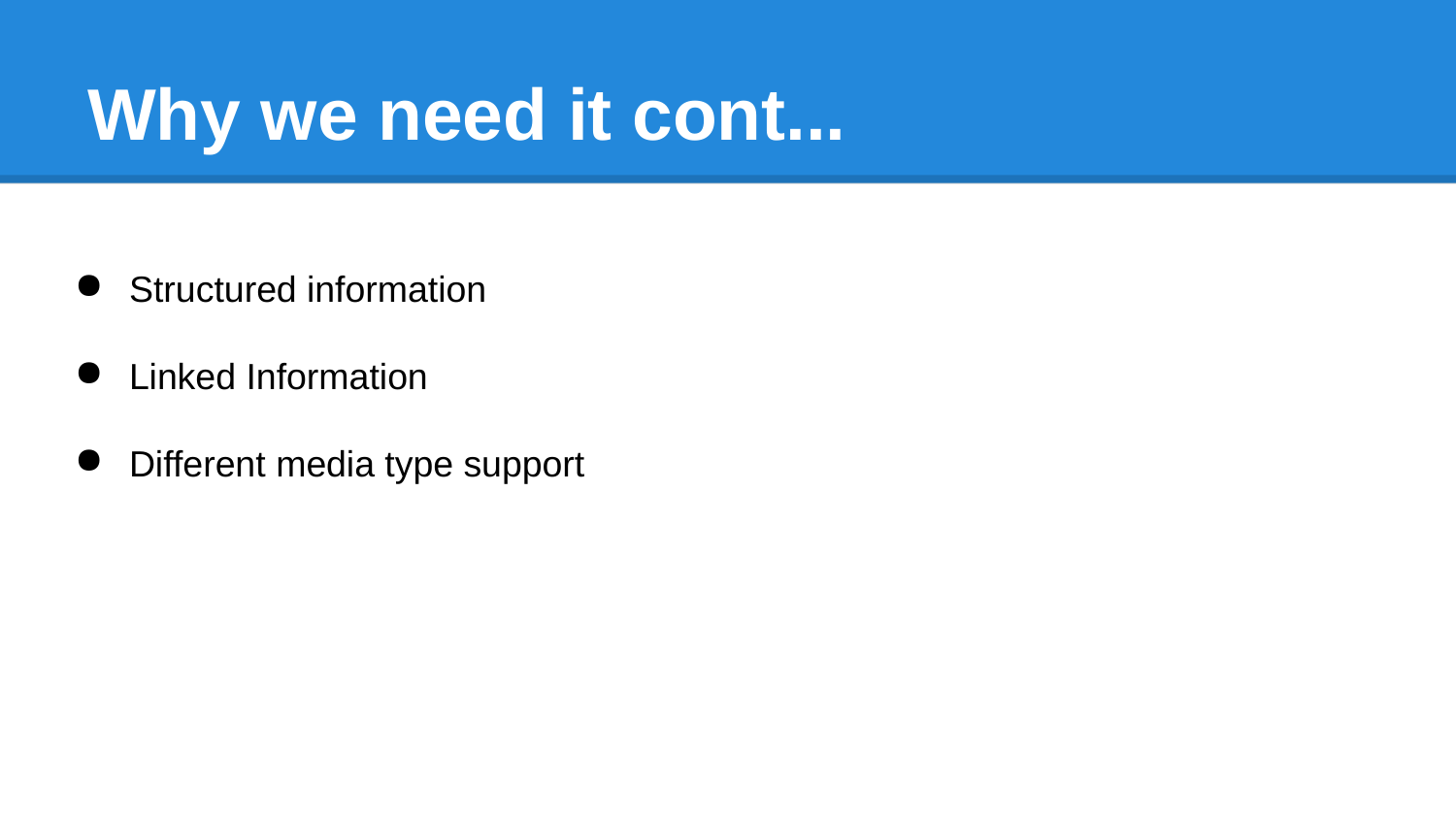

# Why we need it cont...
Structured information
Linked Information
Different media type support